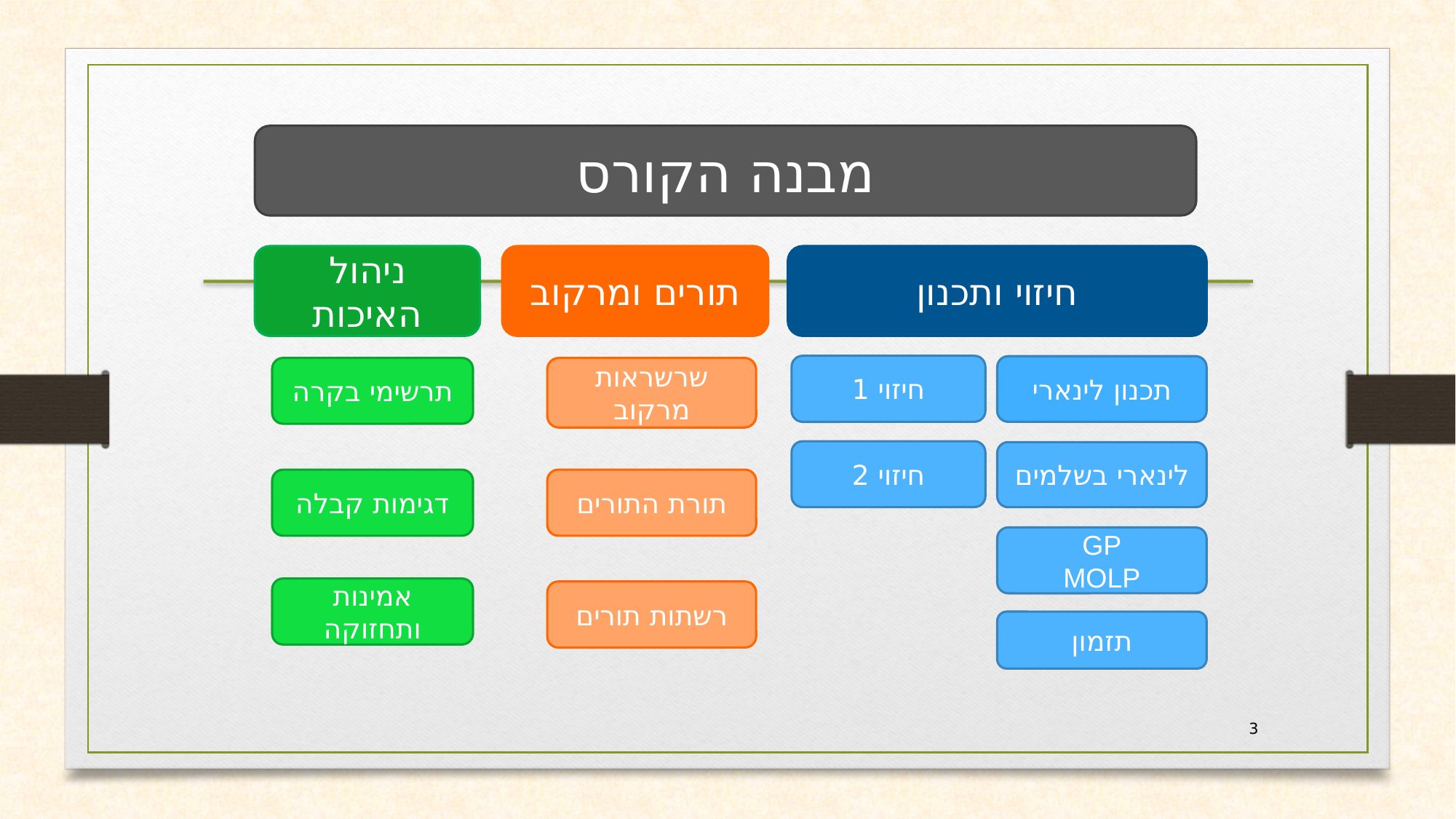

מבנה הקורס
ניהול האיכות
תורים ומרקוב
חיזוי ותכנון
חיזוי 1
תכנון לינארי
תרשימי בקרה
שרשראות מרקוב
חיזוי 2
לינארי בשלמים
דגימות קבלה
תורת התורים
GP
MOLP
אמינות ותחזוקה
רשתות תורים
תזמון
3